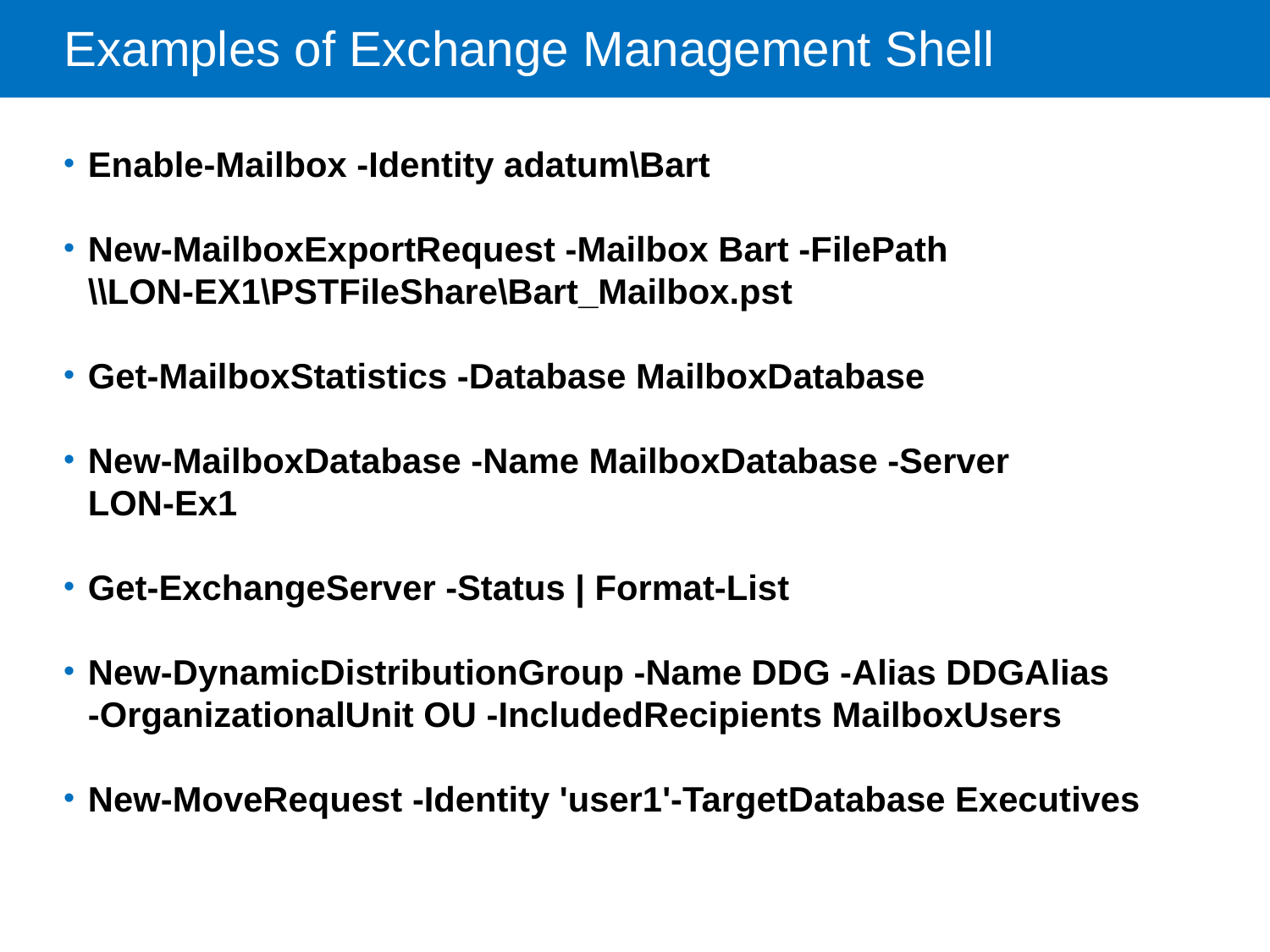

# Examples of Exchange Management Shell
Enable-Mailbox -Identity adatum\Bart
New-MailboxExportRequest -Mailbox Bart -FilePath
\\LON-EX1\PSTFileShare\Bart_Mailbox.pst
Get-MailboxStatistics -Database MailboxDatabase
New-MailboxDatabase -Name MailboxDatabase -Server
LON-Ex1
Get-ExchangeServer -Status | Format-List
New-DynamicDistributionGroup -Name DDG -Alias DDGAlias
-OrganizationalUnit OU -IncludedRecipients MailboxUsers
New-MoveRequest -Identity 'user1'-TargetDatabase Executives